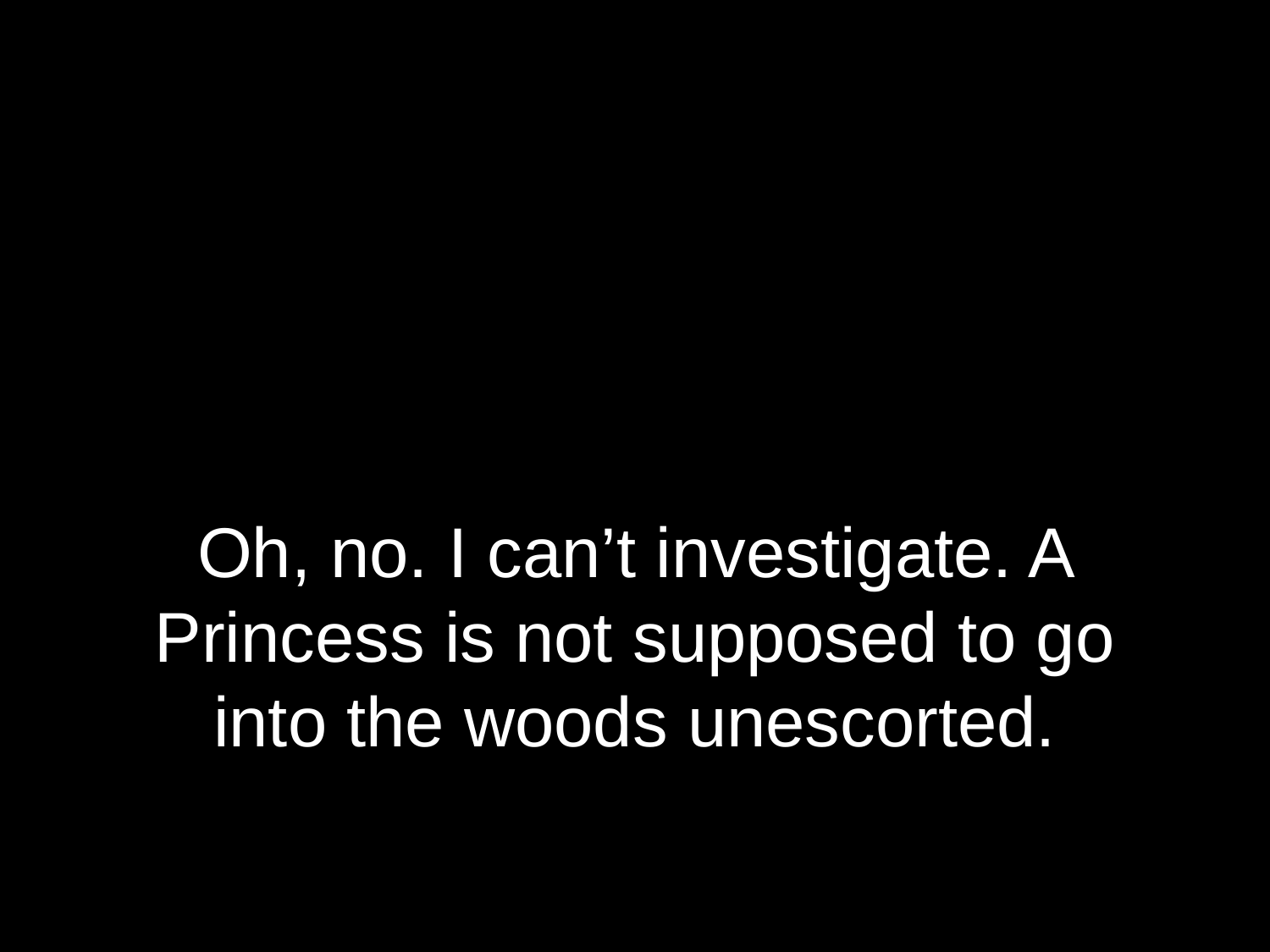

# Oh, no. I can’t investigate. A Princess is not supposed to go into the woods unescorted.